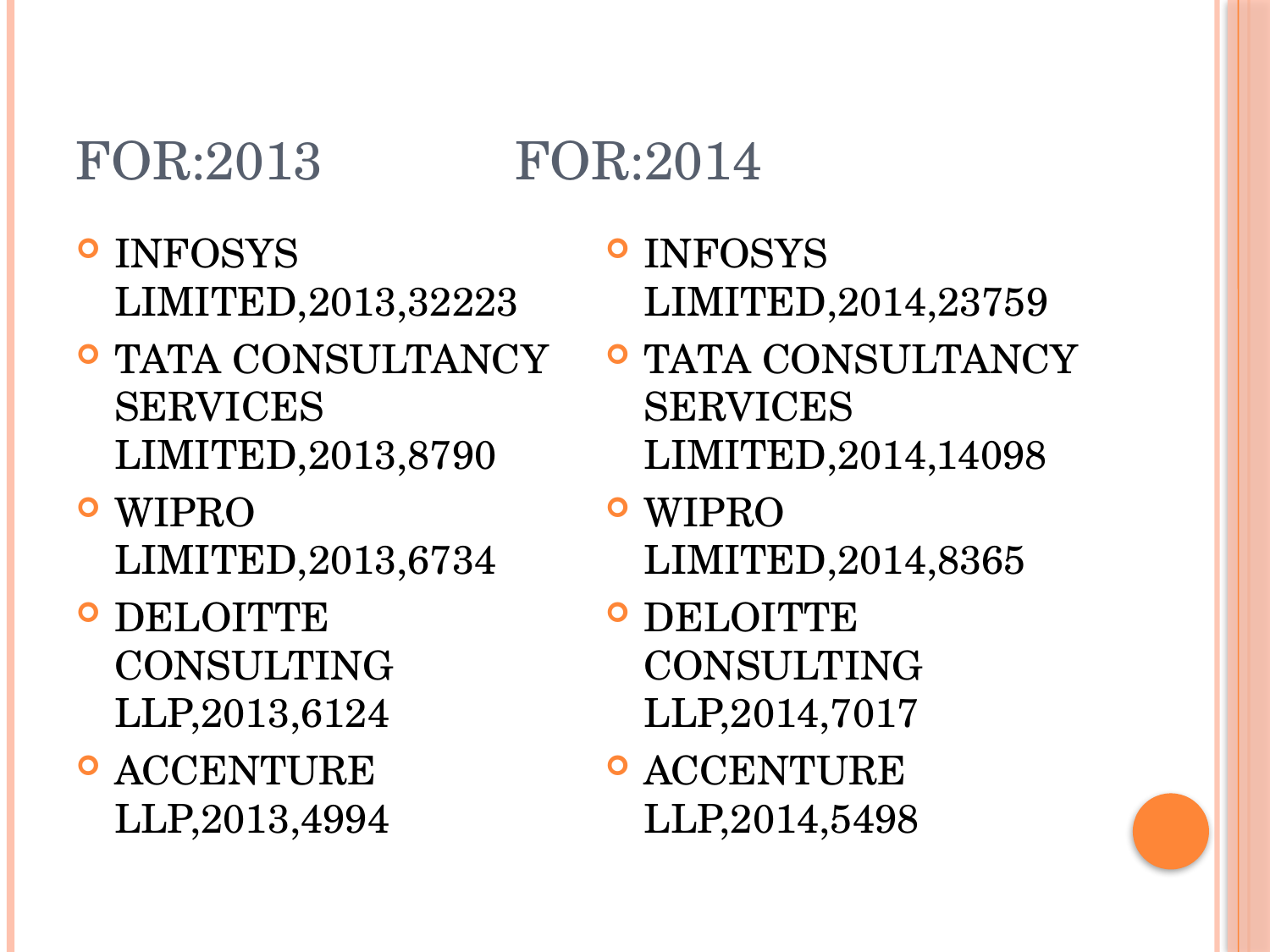

# FOR:2013             FOR:2014
INFOSYS LIMITED,2013,32223
TATA CONSULTANCY SERVICES LIMITED,2013,8790
WIPRO LIMITED,2013,6734
DELOITTE CONSULTING LLP,2013,6124
ACCENTURE LLP,2013,4994

INFOSYS LIMITED,2014,23759
TATA CONSULTANCY SERVICES LIMITED,2014,14098
WIPRO LIMITED,2014,8365
DELOITTE CONSULTING LLP,2014,7017
ACCENTURE LLP,2014,5498